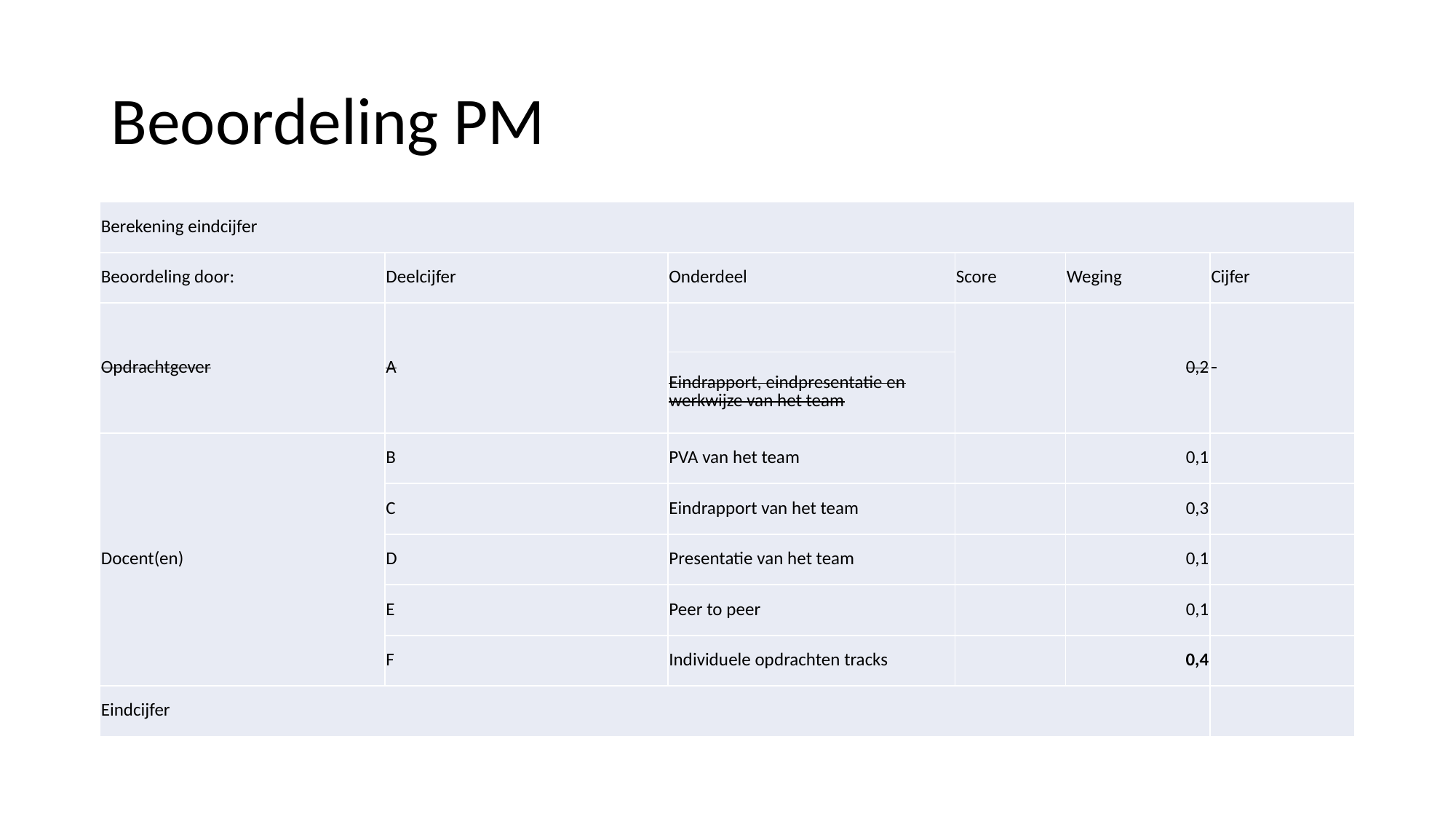

# Beoordeling PM
| Berekening eindcijfer |  |  |  |  |  |
| --- | --- | --- | --- | --- | --- |
| Beoordeling door: | Deelcijfer | Onderdeel | Score | Weging | Cijfer |
| Opdrachtgever | A |  |  | 0,2 |  |
|  |  | Eindrapport, eindpresentatie en werkwijze van het team |  |  |  |
| Docent(en) | B | PVA van het team |  | 0,1 |  |
|  | C | Eindrapport van het team |  | 0,3 |  |
|  | D | Presentatie van het team |  | 0,1 |  |
|  | E | Peer to peer |  | 0,1 |  |
|  | F | Individuele opdrachten tracks |  | 0,4 |  |
| Eindcijfer |  |  |  |  |  |